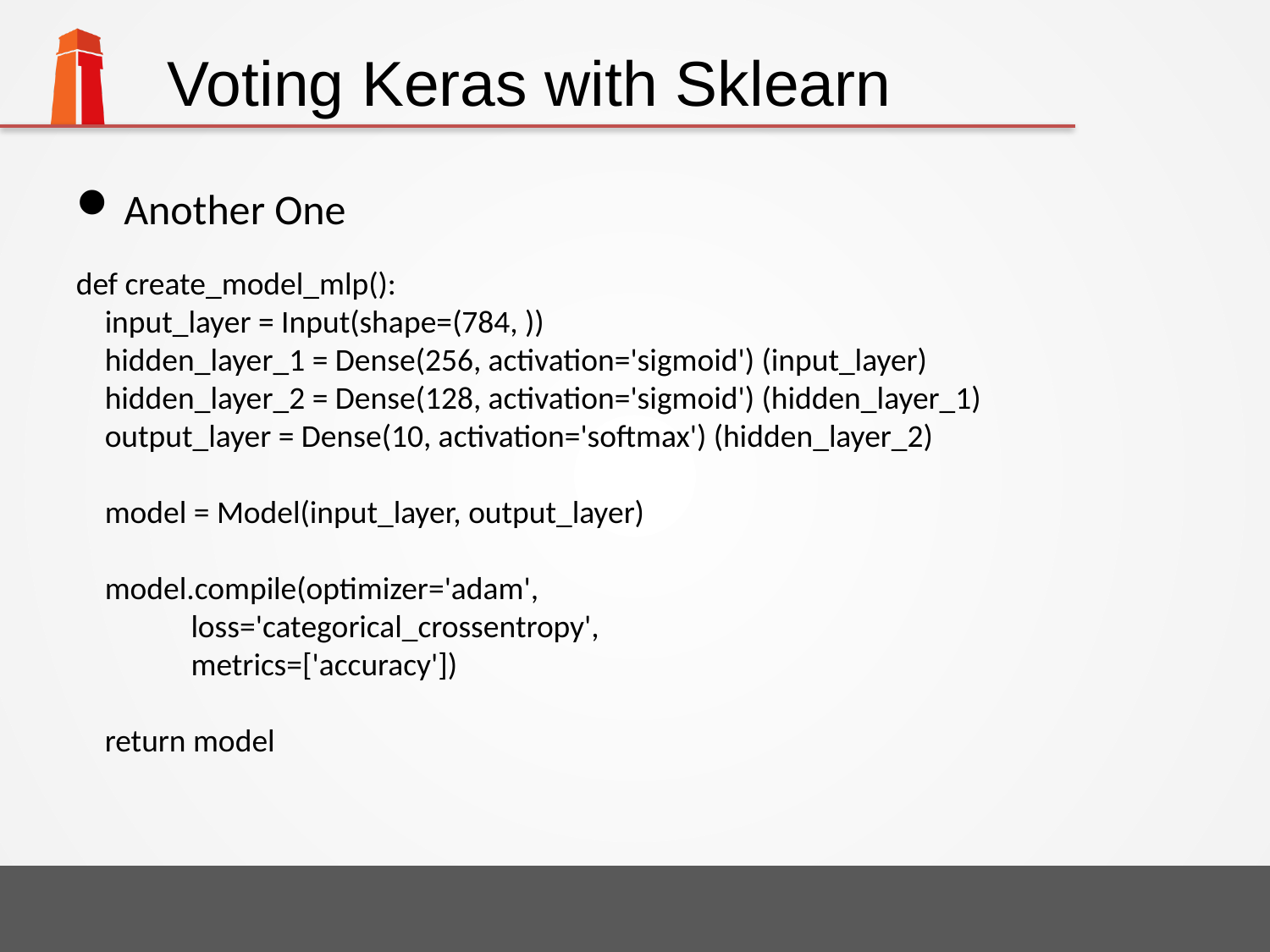

# Voting Keras with Sklearn
Another One
def create_model_mlp():
    input_layer = Input(shape=(784, ))
    hidden_layer_1 = Dense(256, activation='sigmoid') (input_layer)
    hidden_layer_2 = Dense(128, activation='sigmoid') (hidden_layer_1)
    output_layer = Dense(10, activation='softmax') (hidden_layer_2)

    model = Model(input_layer, output_layer)

    model.compile(optimizer='adam',
                loss='categorical_crossentropy',
                metrics=['accuracy'])

    return model